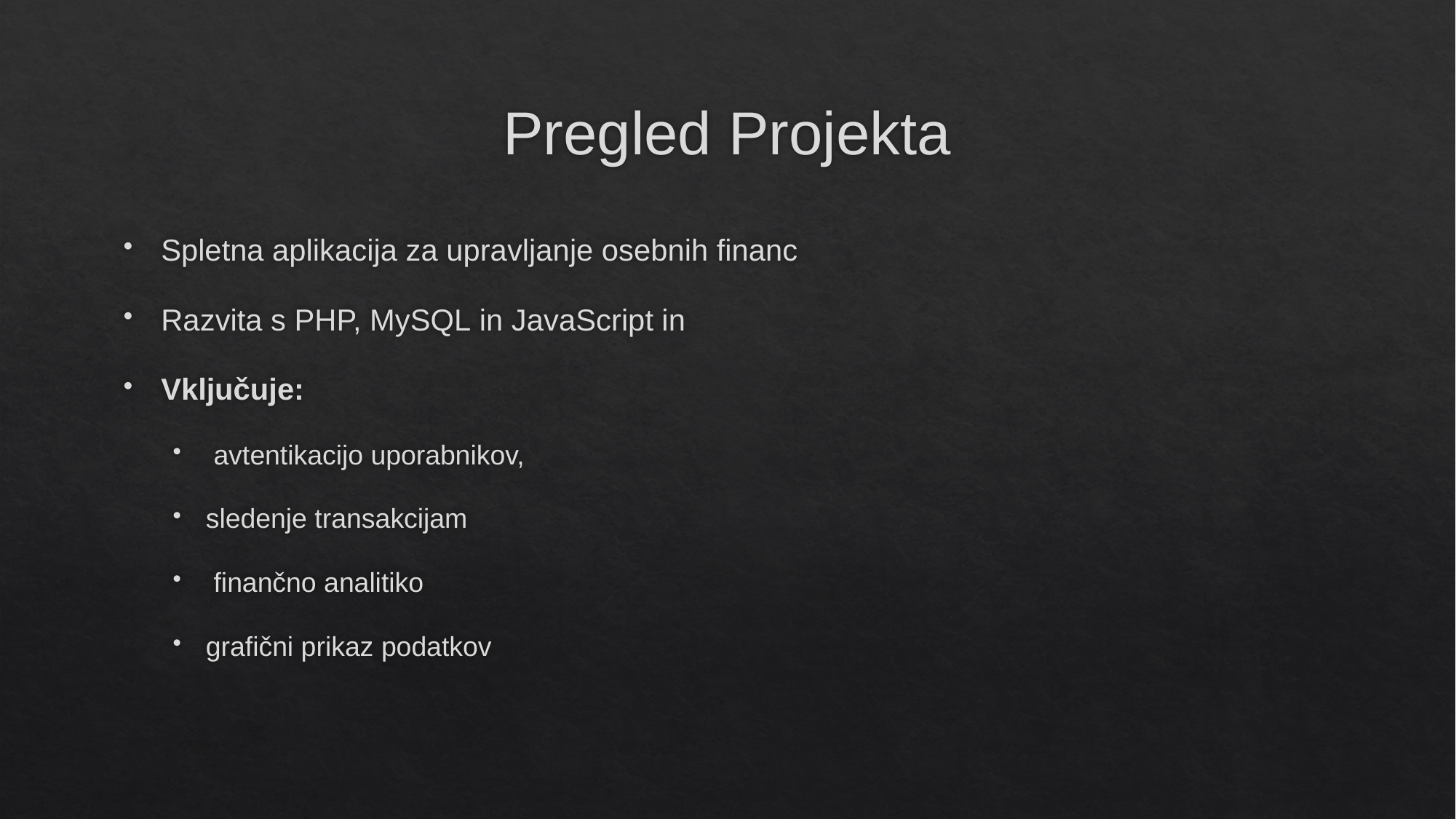

# Pregled Projekta
Spletna aplikacija za upravljanje osebnih financ
Razvita s PHP, MySQL in JavaScript in
Vključuje:
 avtentikacijo uporabnikov,
sledenje transakcijam
 finančno analitiko
grafični prikaz podatkov